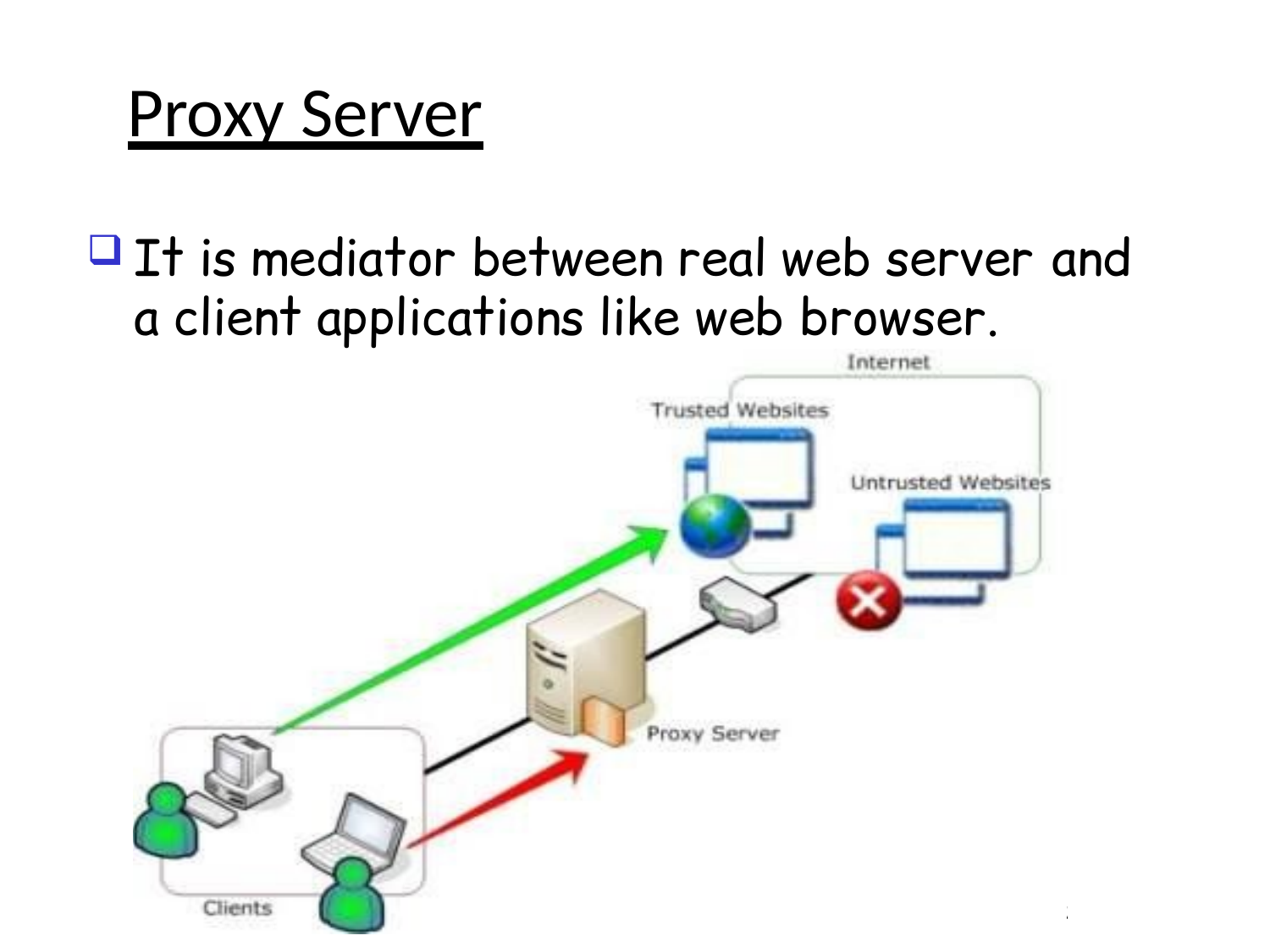

# Proxy Server
It is mediator between real web server and
a client applications like web browser.

Mr. Nilesh Vishwasra